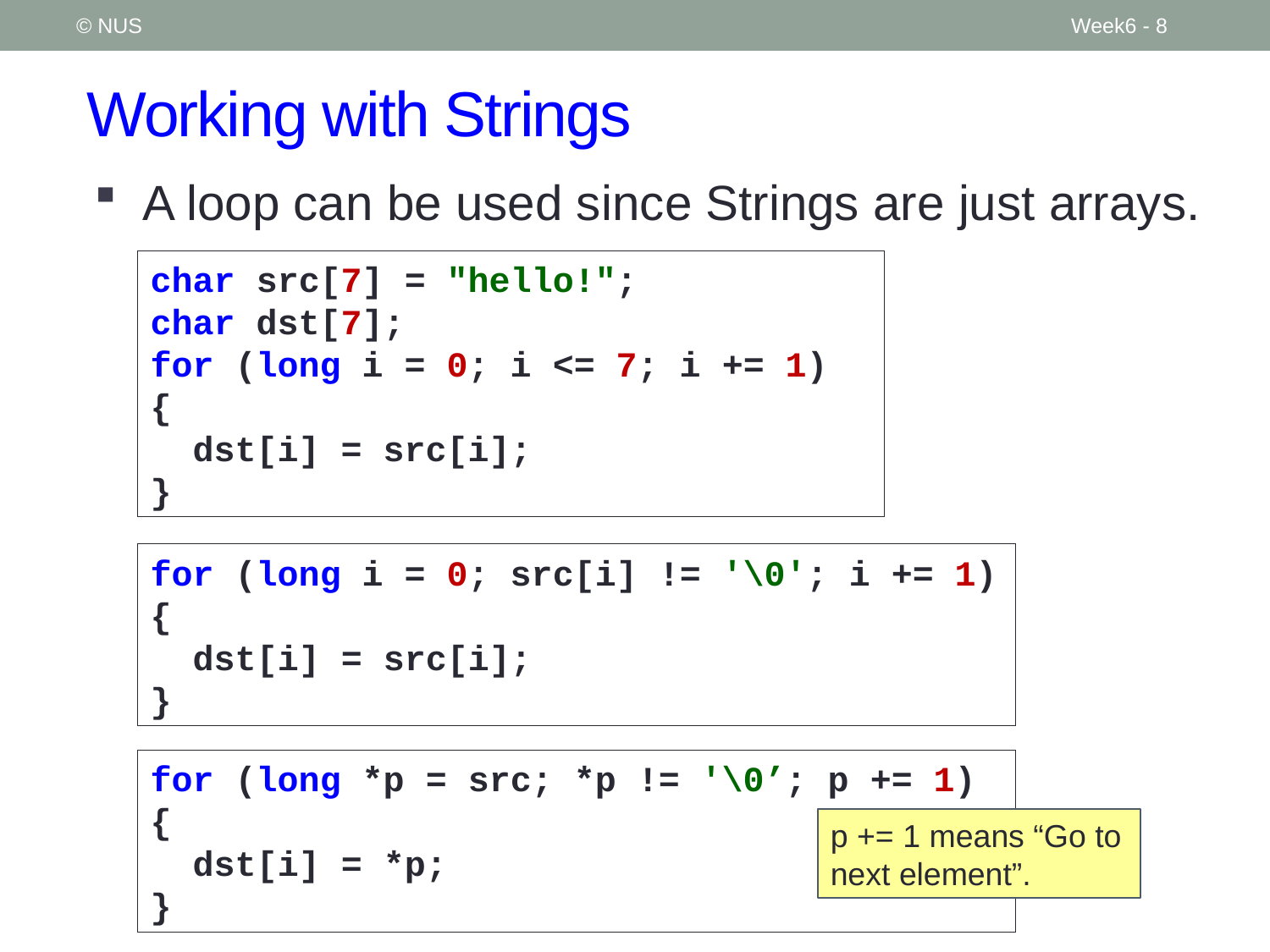

© NUS
Week6 - 8
# Working with Strings
A loop can be used since Strings are just arrays.
char src[7] = "hello!";
char dst[7];
for (long i = 0; i <= 7; i += 1)
{
  dst[i] = src[i];
}
for (long i = 0; src[i] != '\0'; i += 1)
{
  dst[i] = src[i];
}
for (long *p = src; *p != '\0’; p += 1)
{
  dst[i] = *p;
}
p += 1 means “Go to next element”.